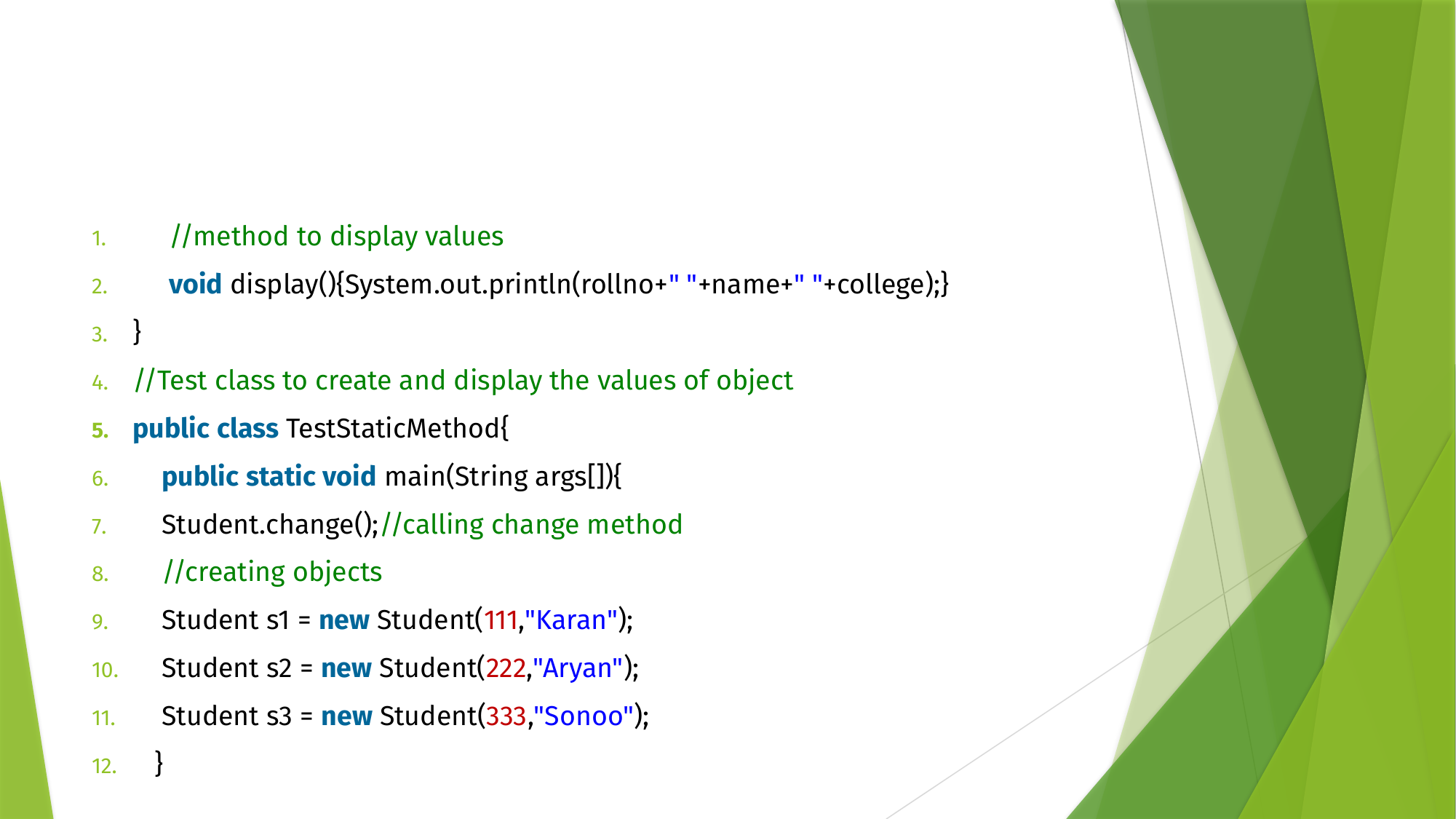

#
     //method to display values
     void display(){System.out.println(rollno+" "+name+" "+college);}
}
//Test class to create and display the values of object
public class TestStaticMethod{
    public static void main(String args[]){
    Student.change();//calling change method
    //creating objects
    Student s1 = new Student(111,"Karan");
    Student s2 = new Student(222,"Aryan");
    Student s3 = new Student(333,"Sonoo");
   }